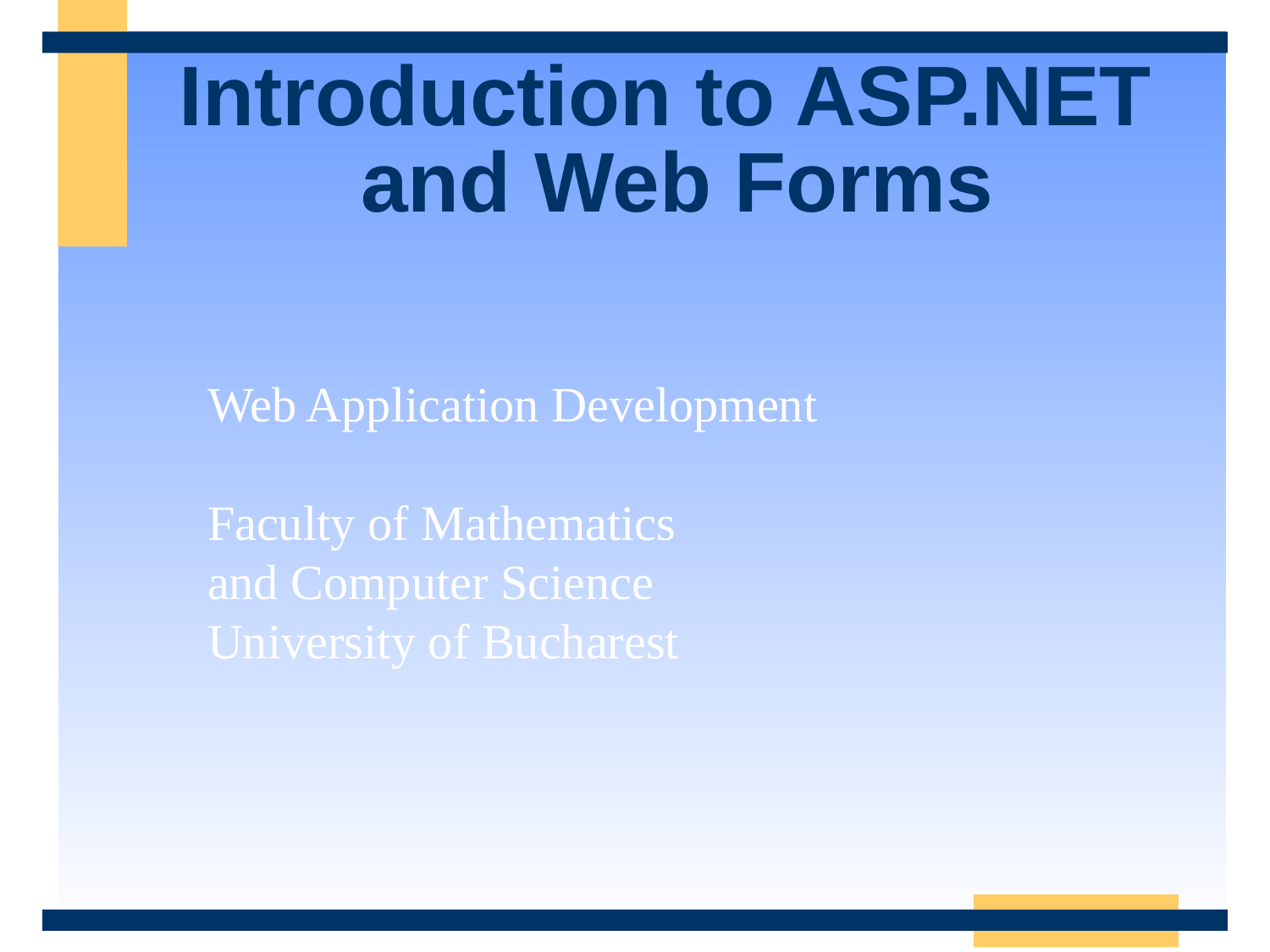

# Introduction to ASP.NET and Web Forms
Web Application Development

Faculty of Mathematics
and Computer Science
University of Bucharest